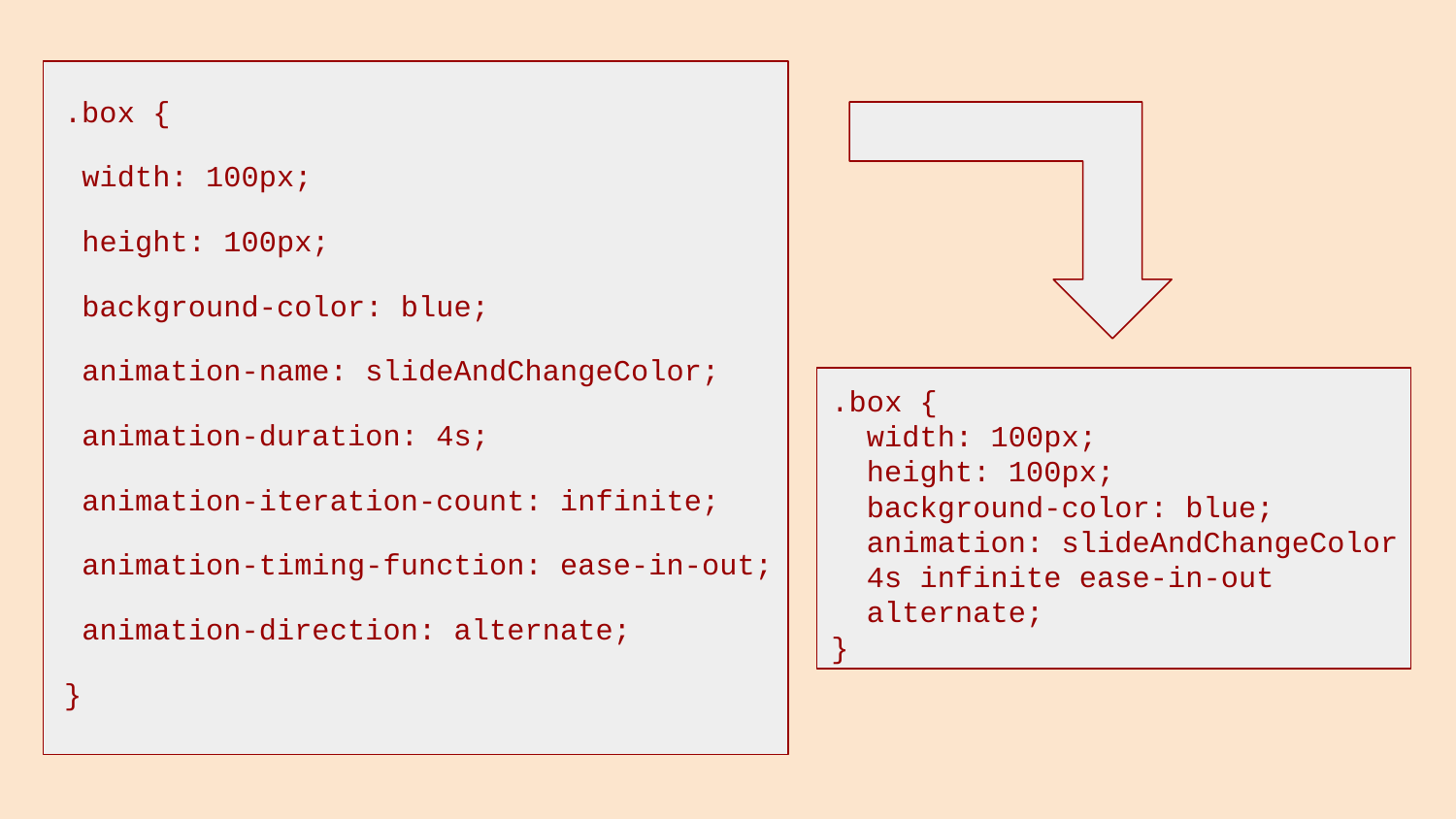

.box {
 width: 100px;
 height: 100px;
 background-color: blue;
 animation-name: slideAndChangeColor;
 animation-duration: 4s;
 animation-iteration-count: infinite;
 animation-timing-function: ease-in-out;
 animation-direction: alternate;
}

.box {
  width: 100px;
  height: 100px;
  background-color: blue;
  animation: slideAndChangeColor
  4s infinite ease-in-out
  alternate;
}